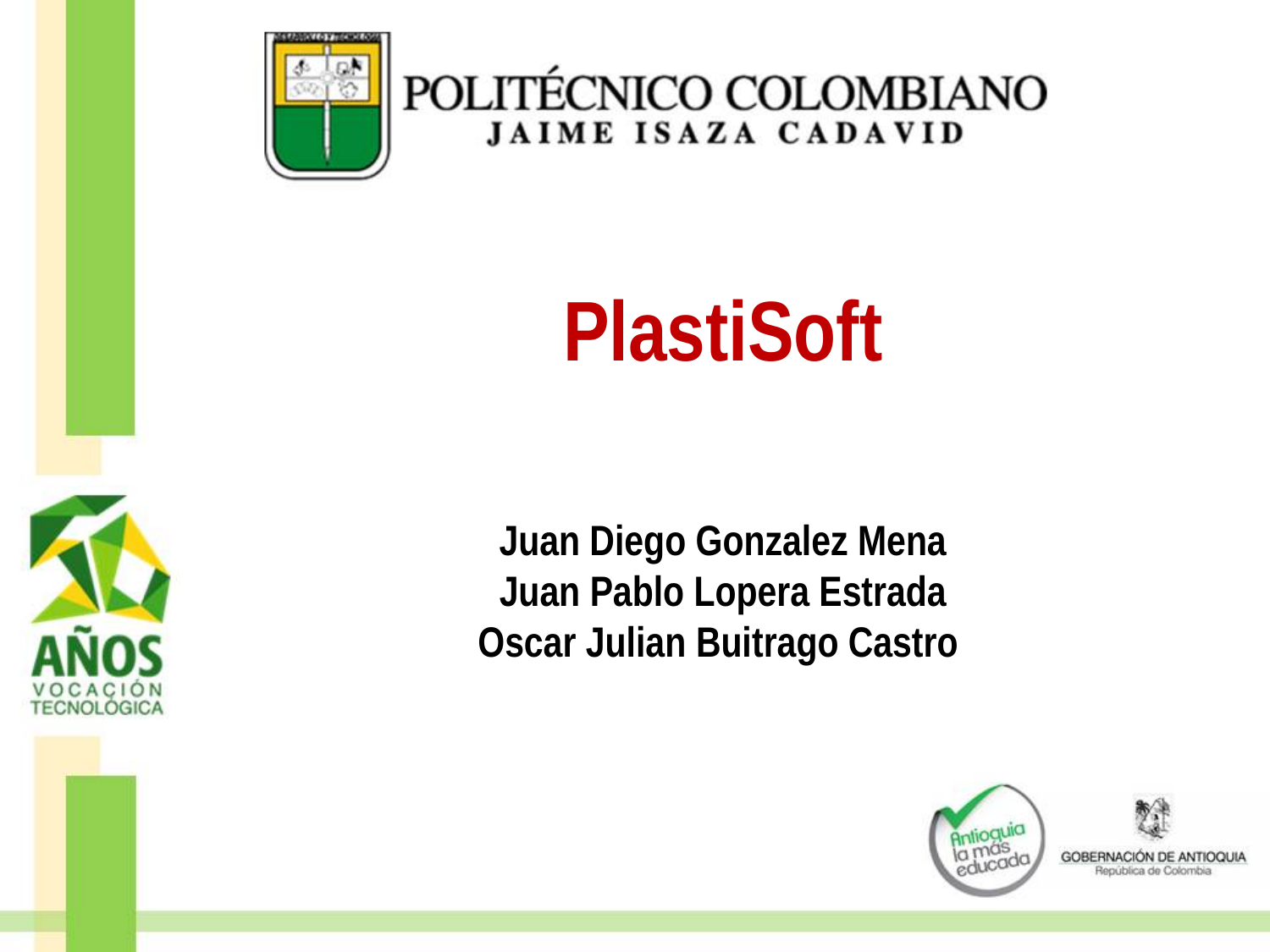

PlastiSoft

Juan Diego Gonzalez Mena
Juan Pablo Lopera Estrada
Oscar Julian Buitrago Castro